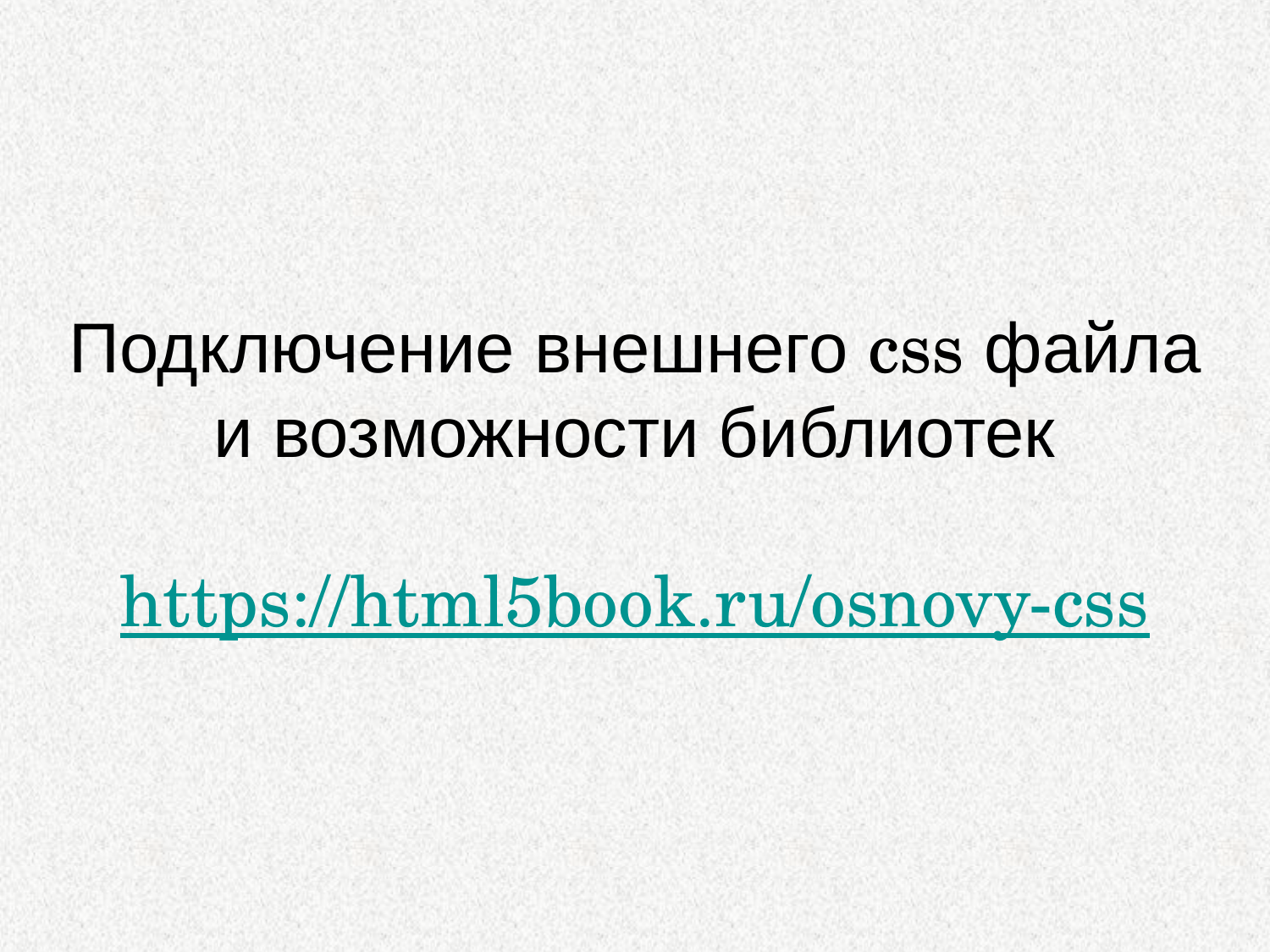

Подключение внешнего css файла и возможности библиотек

https://html5book.ru/osnovy-css